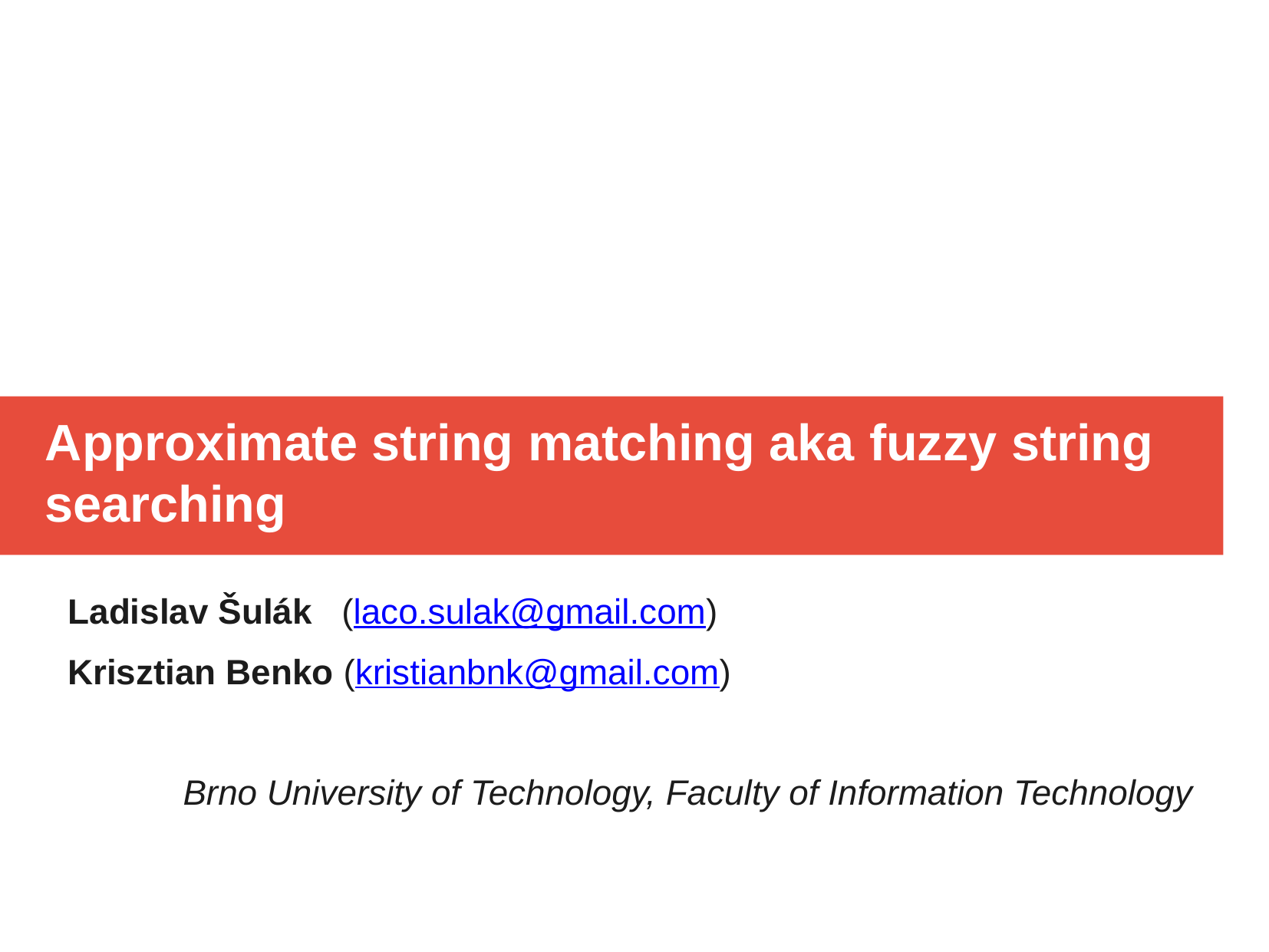

Approximate string matching aka fuzzy string searching
Ladislav Šulák   (laco.sulak@gmail.com)
Krisztian Benko (kristianbnk@gmail.com)

	Brno University of Technology, Faculty of Information Technology